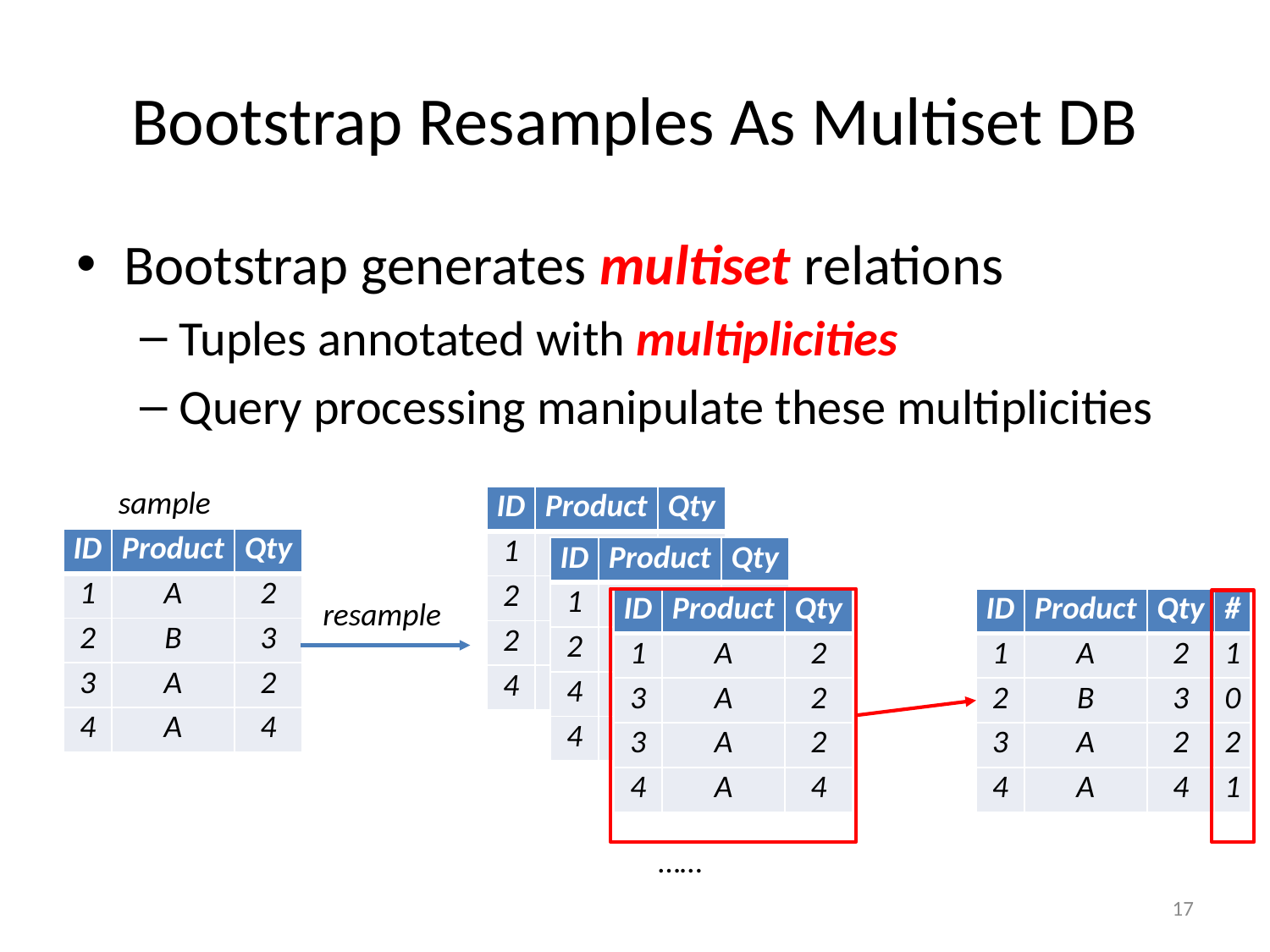

# Bootstrap Resamples As Multiset DB
Bootstrap generates multiset relations
Tuples annotated with multiplicities
Query processing manipulate these multiplicities
sample
| ID | Product | Qty |
| --- | --- | --- |
| 1 | A | 2 |
| 2 | B | 3 |
| 2 | B | 3 |
| 4 | A | 4 |
| ID | Product | Qty |
| --- | --- | --- |
| 1 | A | 2 |
| 2 | B | 3 |
| 3 | A | 2 |
| 4 | A | 4 |
| ID | Product | Qty |
| --- | --- | --- |
| 1 | A | 2 |
| 2 | B | 3 |
| 4 | A | 4 |
| 4 | A | 4 |
resample

| ID | Product | Qty |
| --- | --- | --- |
| 1 | A | 2 |
| 3 | A | 2 |
| 3 | A | 2 |
| 4 | A | 4 |
| ID | Product | Qty | # |
| --- | --- | --- | --- |
| 1 | A | 2 | 1 |
| 2 | B | 3 | 0 |
| 3 | A | 2 | 2 |
| 4 | A | 4 | 1 |

……
17